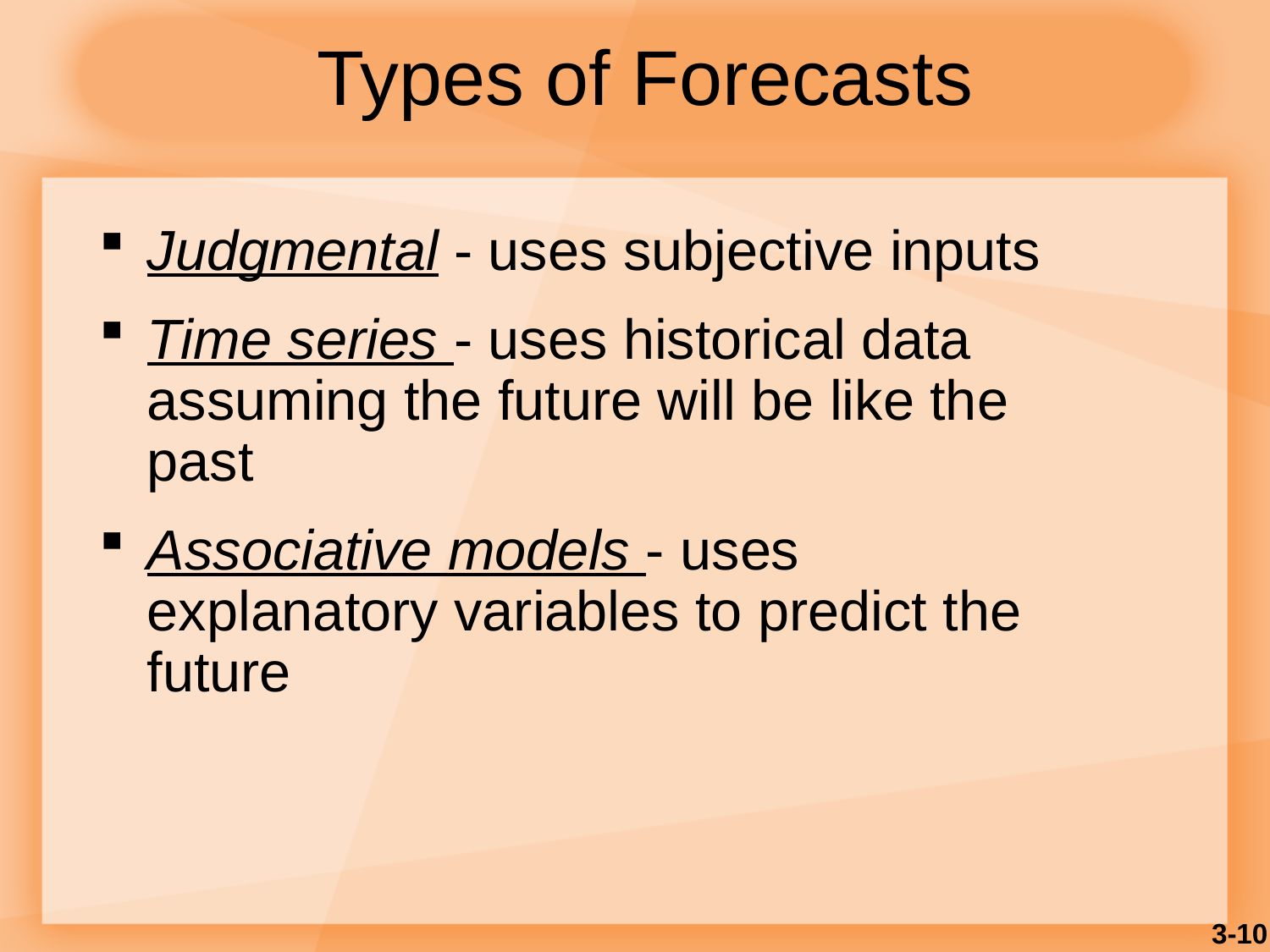

# Types of Forecasts
Judgmental - uses subjective inputs
Time series - uses historical data assuming the future will be like the past
Associative models - uses explanatory variables to predict the future
3-10